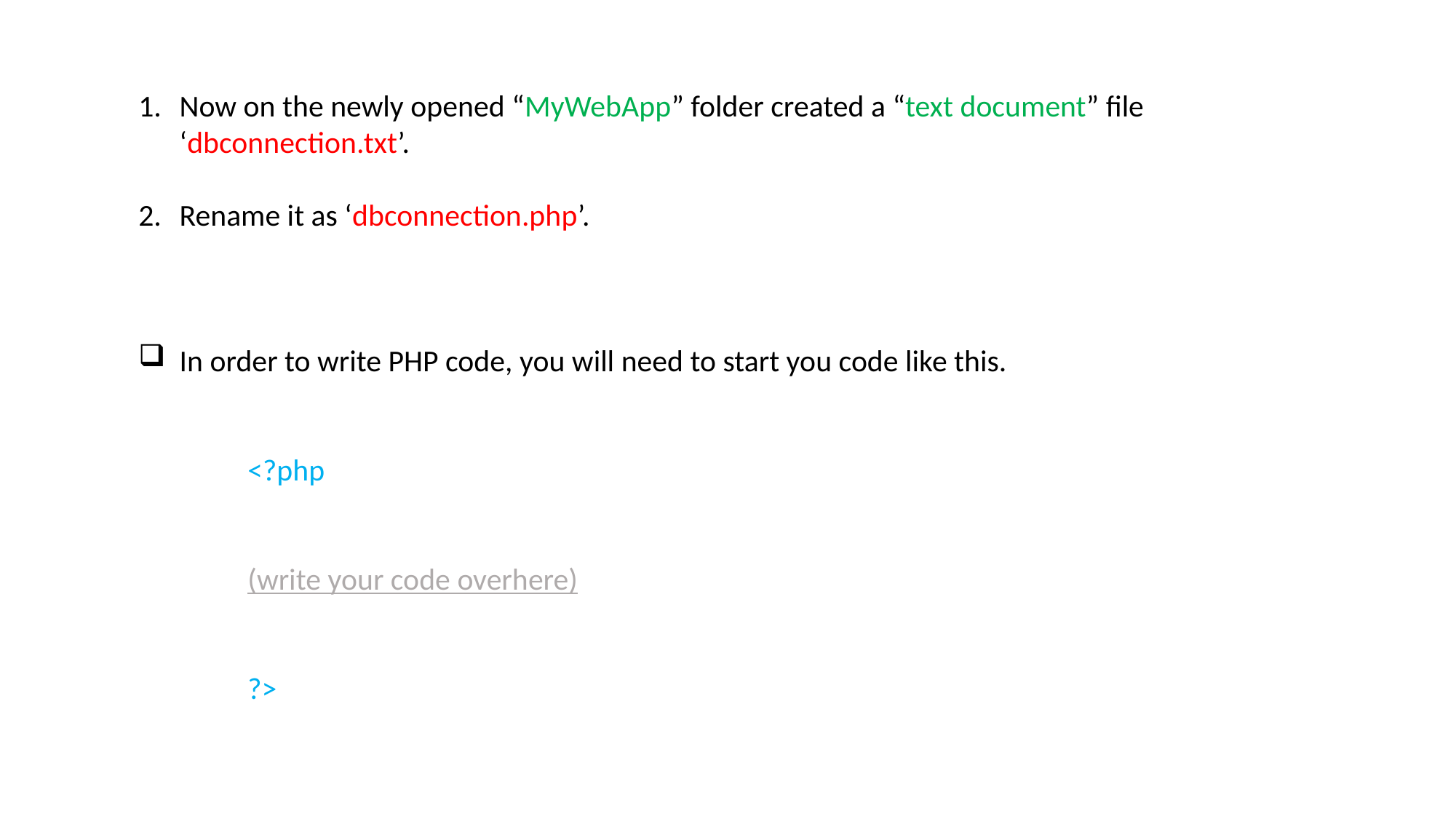

Now on the newly opened “MyWebApp” folder created a “text document” file ‘dbconnection.txt’.

Rename it as ‘dbconnection.php’.

In order to write PHP code, you will need to start you code like this.

	<?php

	(write your code overhere)

	?>